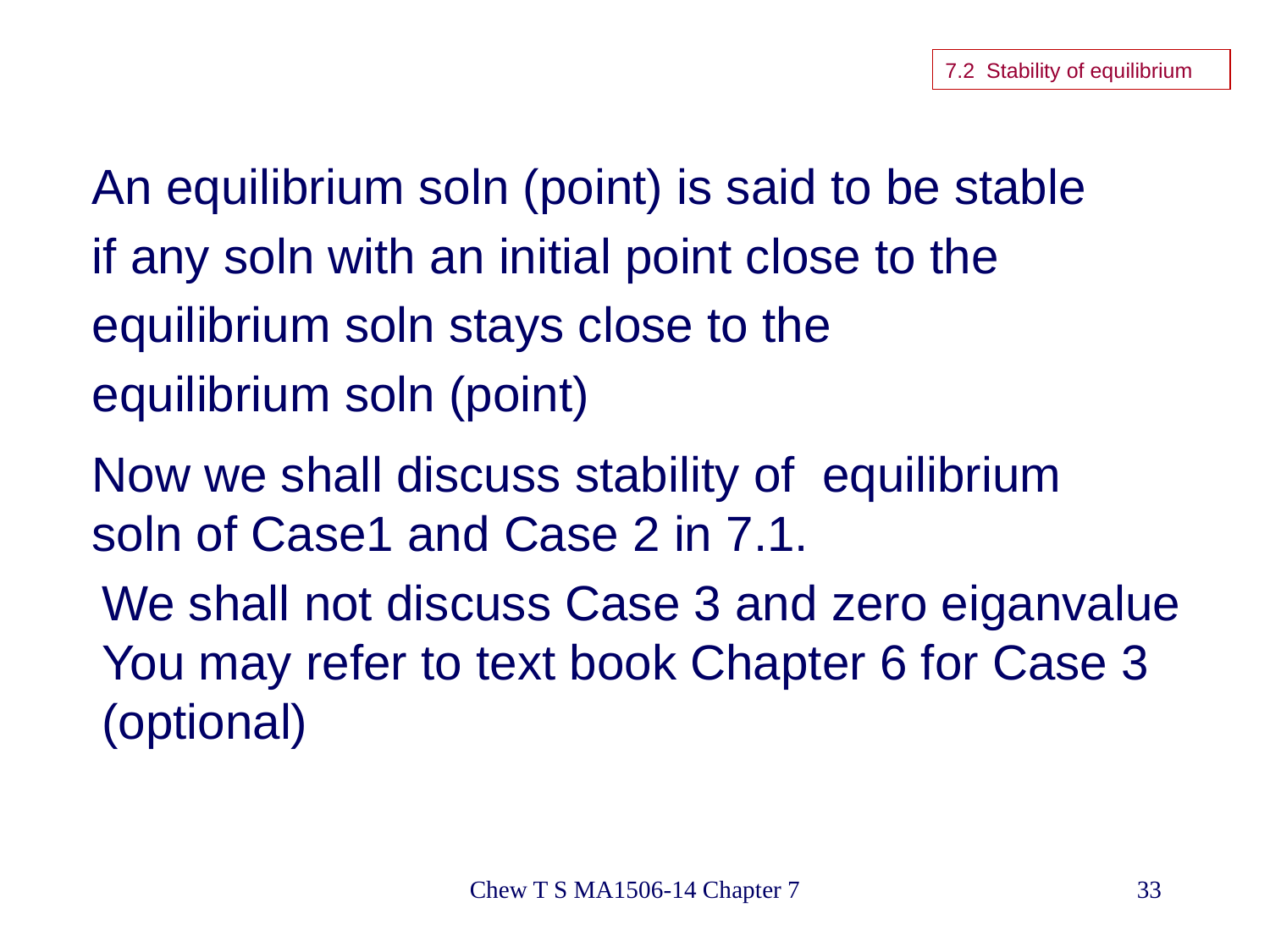

7.2  Stability of equilibrium
An equilibrium soln (point) is said to be stable
if any soln with an initial point close to the
equilibrium soln stays close to the
equilibrium soln (point)
Now we shall discuss stability of  equilibrium soln of Case1 and Case 2 in 7.1.
We shall not discuss Case 3 and zero eiganvalue
You may refer to text book Chapter 6 for Case 3
(optional)
Chew T S MA1506-14 Chapter 7
33